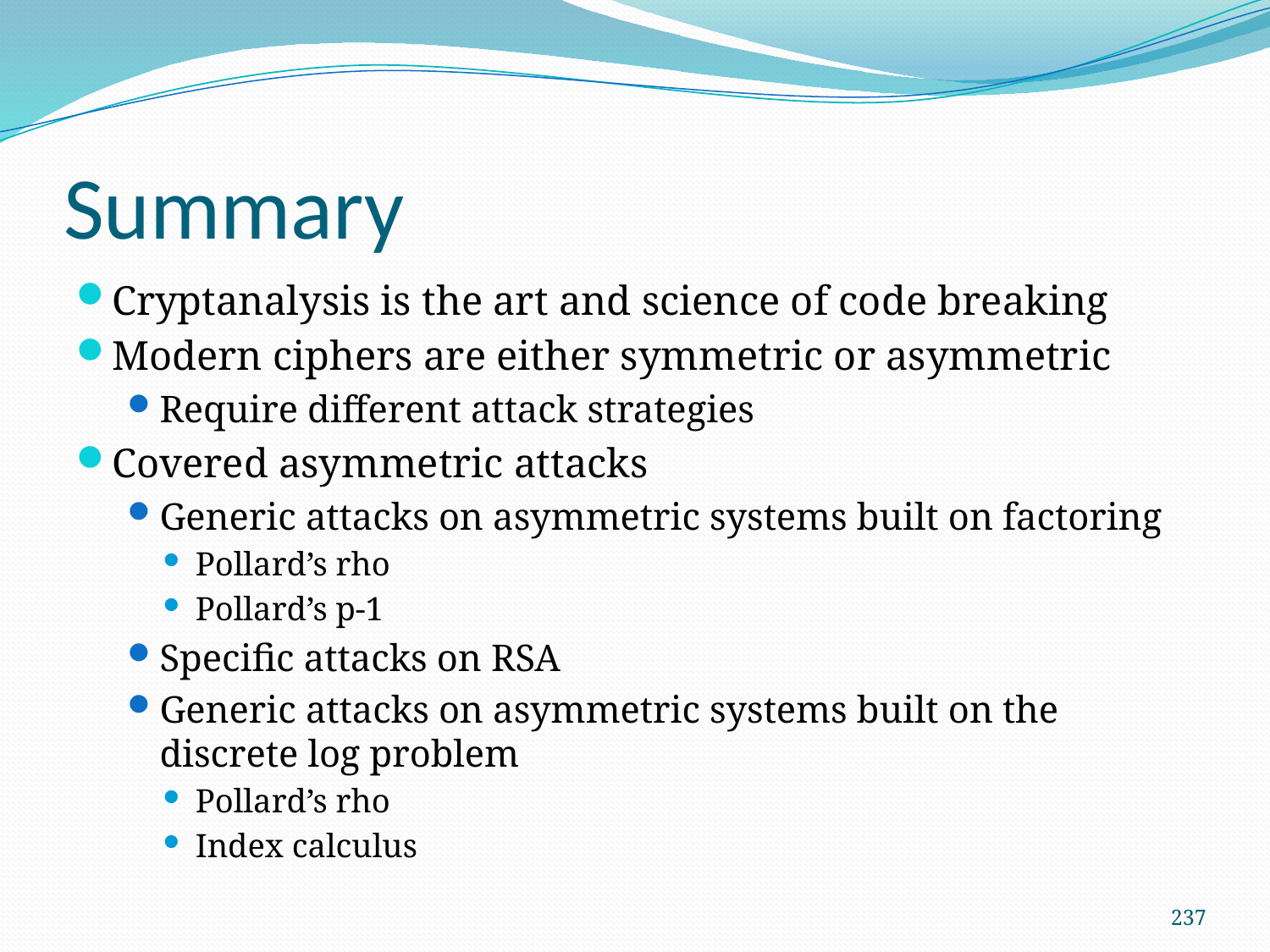

# Summary
Cryptanalysis is the art and science of code breaking
Modern ciphers are either symmetric or asymmetric
Require different attack strategies
Covered asymmetric attacks
Generic attacks on asymmetric systems built on factoring
Pollard’s rho
Pollard’s p-1
Specific attacks on RSA
Generic attacks on asymmetric systems built on the discrete log problem
Pollard’s rho
Index calculus

237